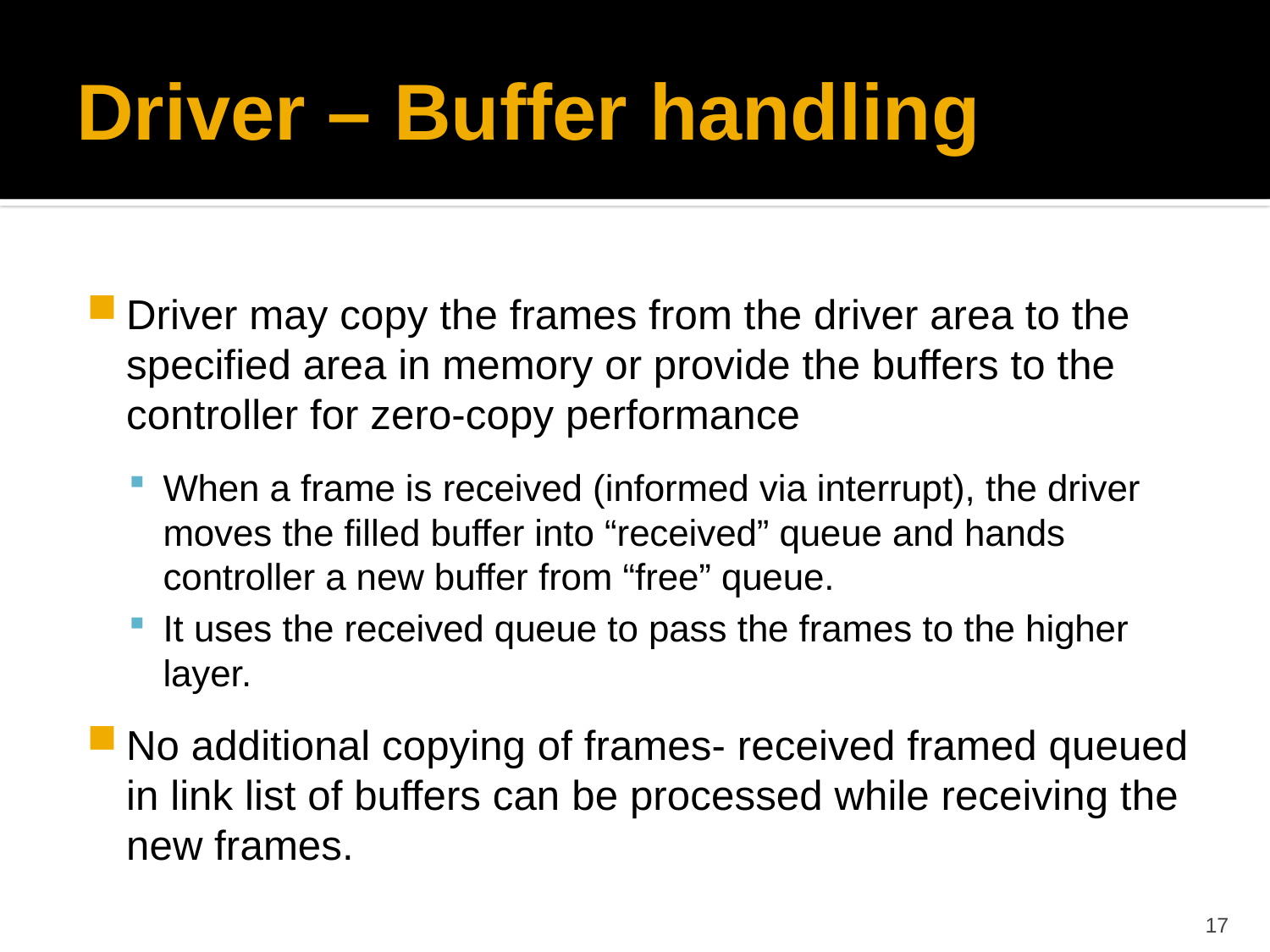

# Driver – Buffer handling

Driver may copy the frames from the driver area to the specified area in memory or provide the buffers to the controller for zero-copy performance

When a frame is received (informed via interrupt), the driver moves the filled buffer into “received” queue and hands controller a new buffer from “free” queue.
It uses the received queue to pass the frames to the higher layer.

No additional copying of frames- received framed queued in link list of buffers can be processed while receiving the new frames.
17